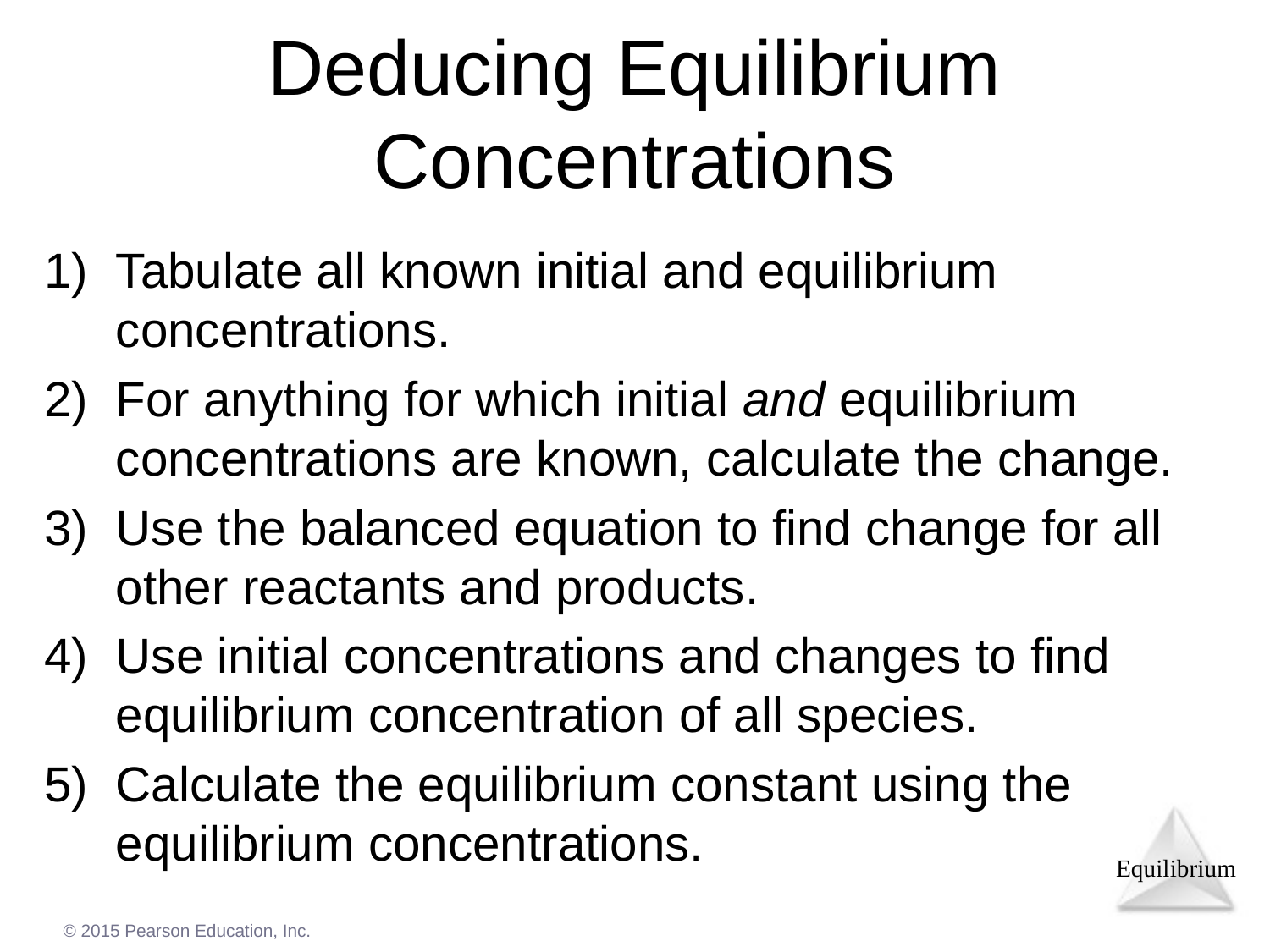

# Deducing Equilibrium Concentrations
Tabulate all known initial and equilibrium concentrations.
For anything for which initial and equilibrium concentrations are known, calculate the change.
Use the balanced equation to find change for all other reactants and products.
Use initial concentrations and changes to find equilibrium concentration of all species.
Calculate the equilibrium constant using the equilibrium concentrations.